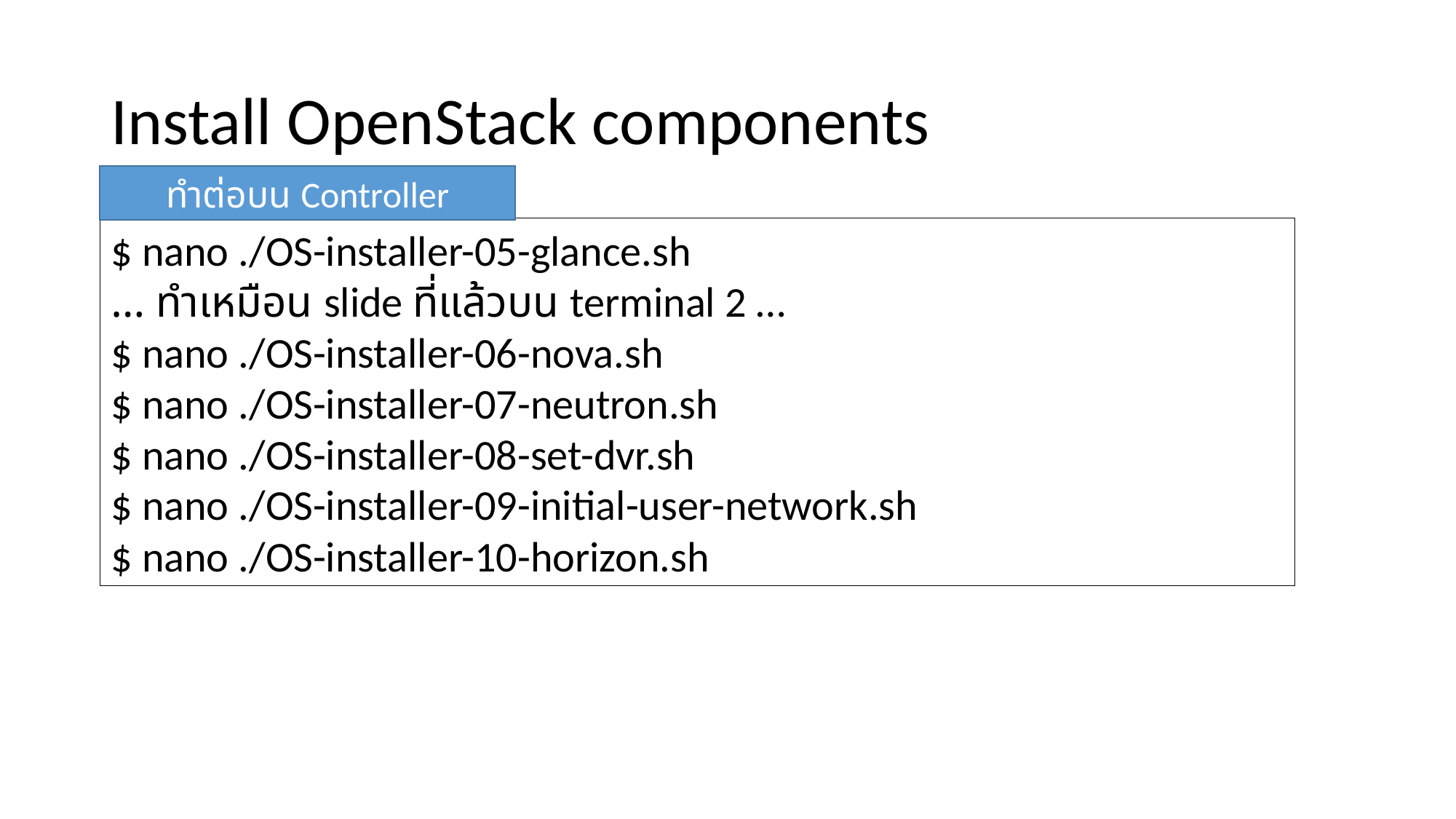

# Install OpenStack components
ทำต่อบน Controller
$ nano ./OS-installer-05-glance.sh
… ทำเหมือน slide ที่แล้วบน terminal 2 …
$ nano ./OS-installer-06-nova.sh
$ nano ./OS-installer-07-neutron.sh
$ nano ./OS-installer-08-set-dvr.sh
$ nano ./OS-installer-09-initial-user-network.sh
$ nano ./OS-installer-10-horizon.sh